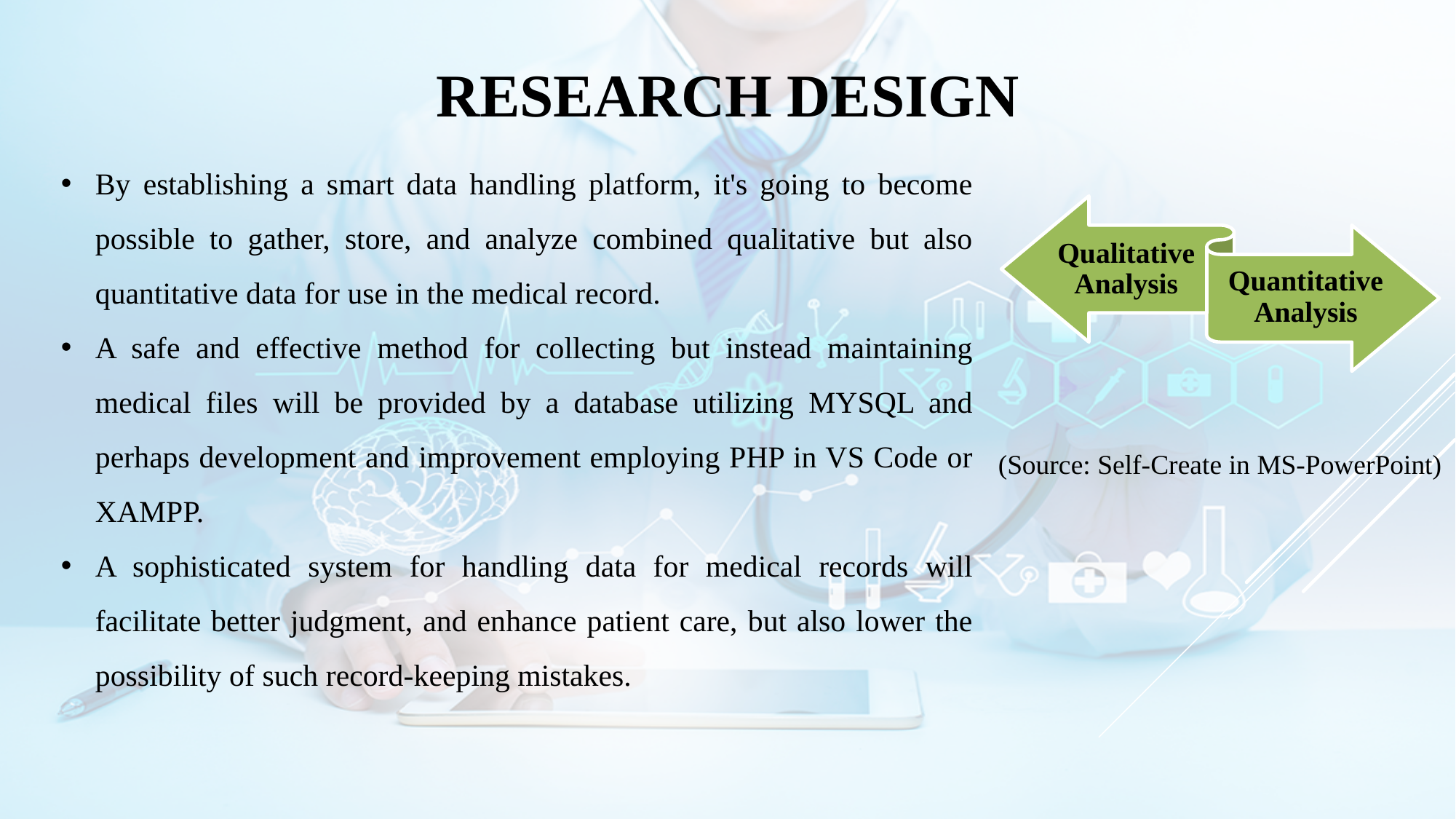

# Research Design
By establishing a smart data handling platform, it's going to become possible to gather, store, and analyze combined qualitative but also quantitative data for use in the medical record.
A safe and effective method for collecting but instead maintaining medical files will be provided by a database utilizing MYSQL and perhaps development and improvement employing PHP in VS Code or XAMPP.
A sophisticated system for handling data for medical records will facilitate better judgment, and enhance patient care, but also lower the possibility of such record-keeping mistakes.
Qualitative Analysis
Quantitative Analysis
(Source: Self-Create in MS-PowerPoint)